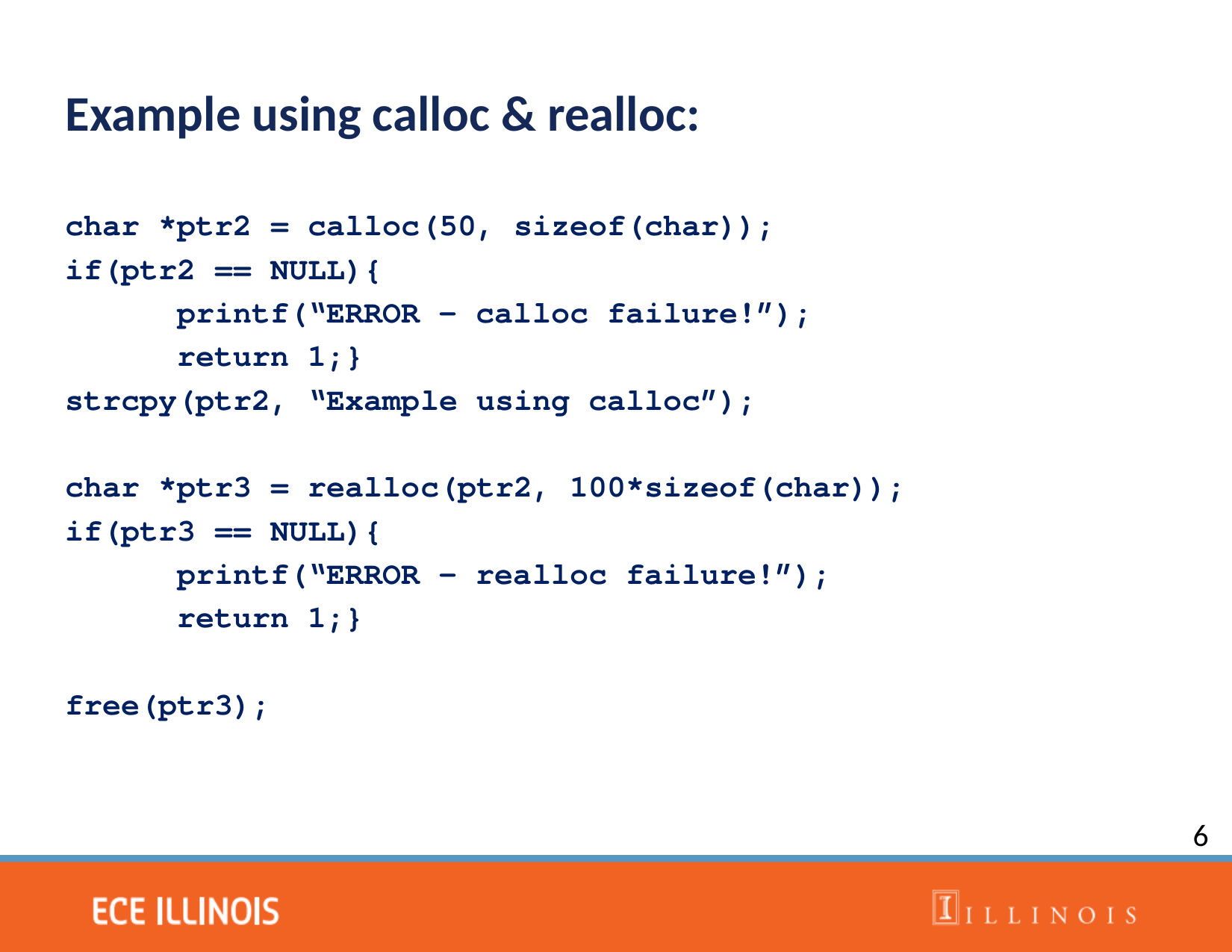

Example using calloc & realloc:
char *ptr2 = calloc(50, sizeof(char));
if(ptr2 == NULL){
	printf(“ERROR – calloc failure!”);
	return 1;}
strcpy(ptr2, “Example using calloc”);

char *ptr3 = realloc(ptr2, 100*sizeof(char));
if(ptr3 == NULL){
	printf(“ERROR – realloc failure!”);
	return 1;}

free(ptr3);

6